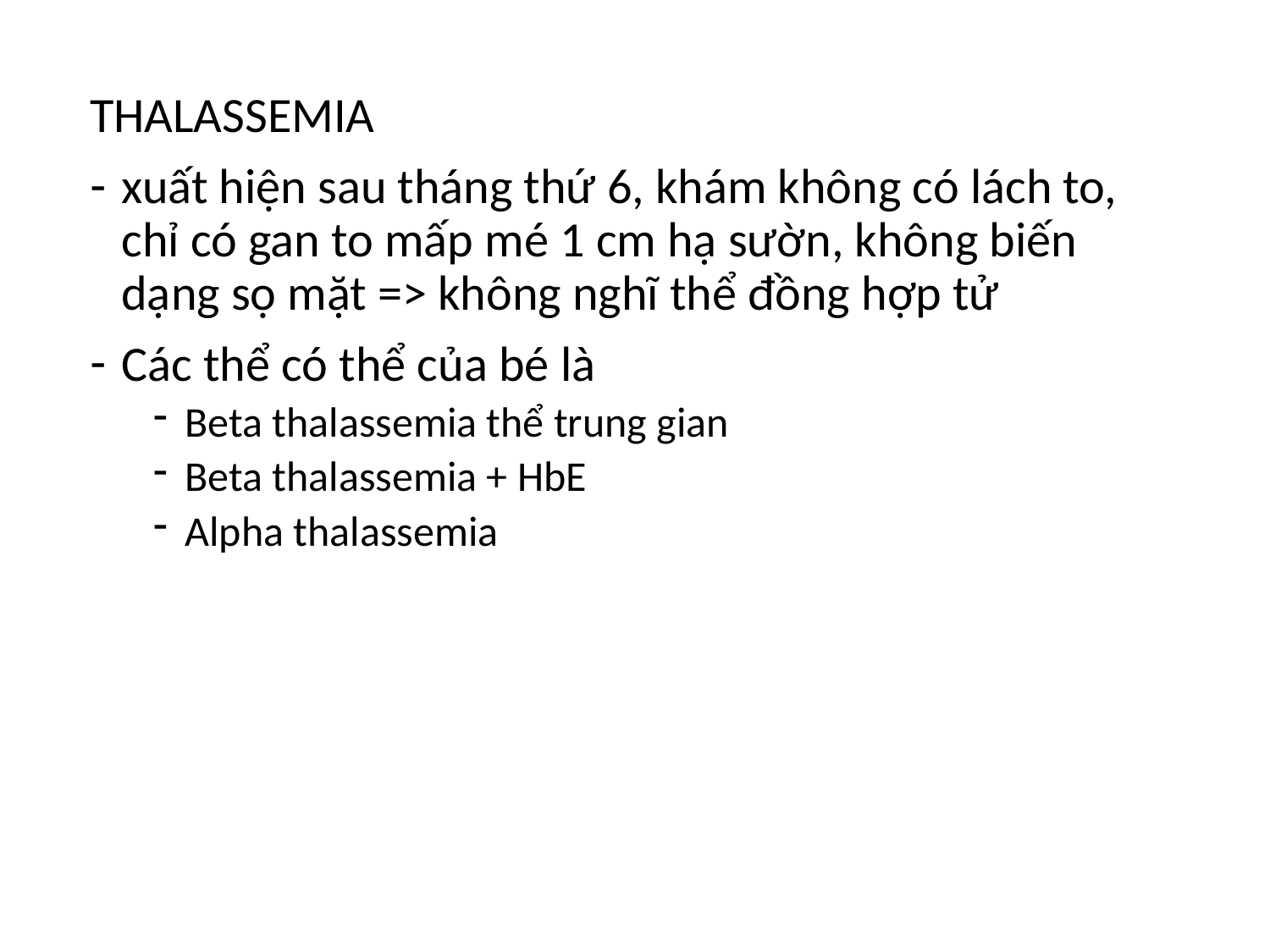

THALASSEMIA
xuất hiện sau tháng thứ 6, khám không có lách to, chỉ có gan to mấp mé 1 cm hạ sườn, không biến dạng sọ mặt => không nghĩ thể đồng hợp tử
Các thể có thể của bé là
Beta thalassemia thể trung gian
Beta thalassemia + HbE
Alpha thalassemia